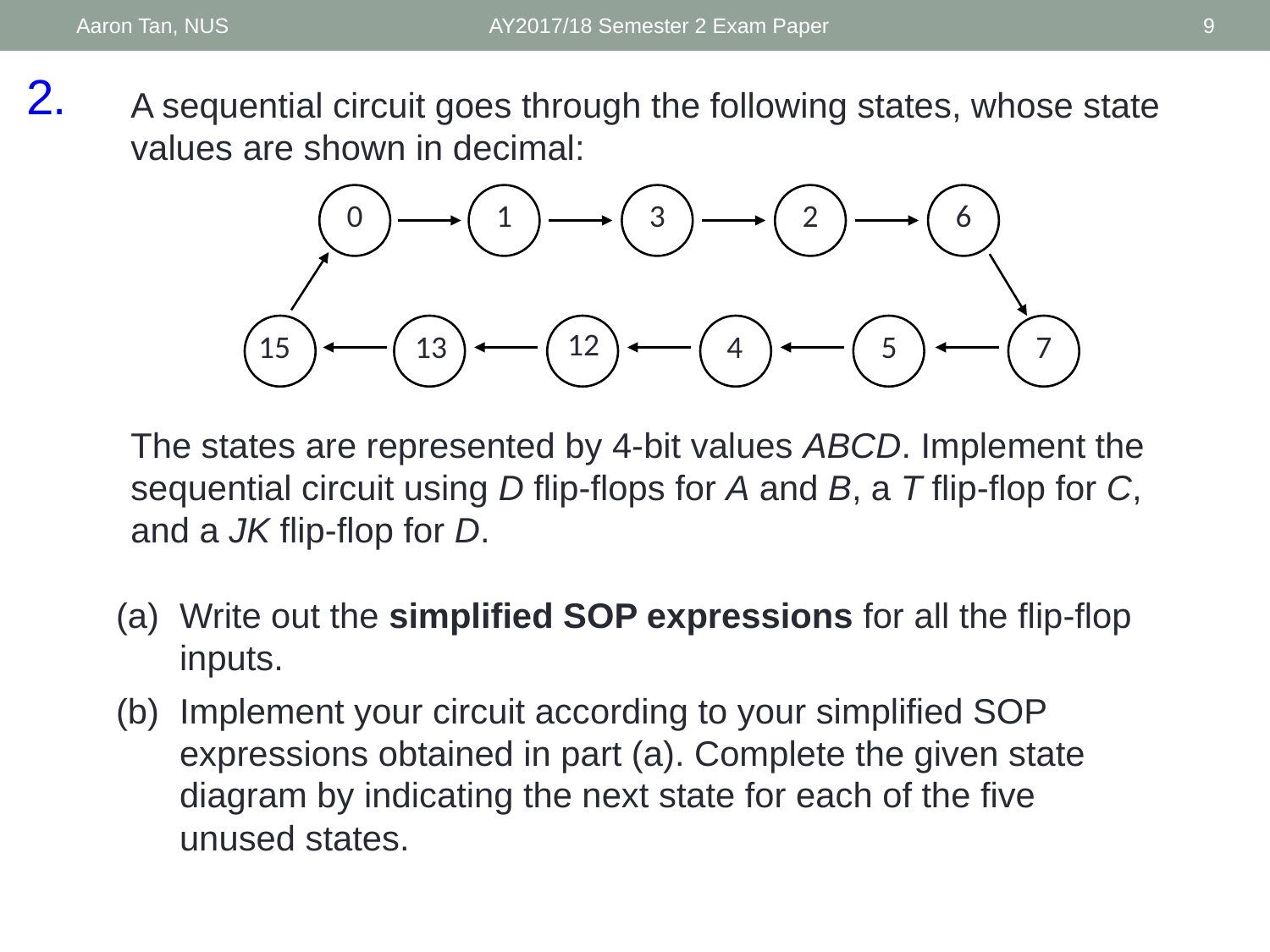

Aaron Tan, NUS
AY2017/18 Semester 2 Exam Paper
9
# 2.
A sequential circuit goes through the following states, whose state values are shown in decimal:

0

1

3

2

6

15

13

12

4

5

7
The states are represented by 4-bit values ABCD. Implement the sequential circuit using D flip-flops for A and B, a T flip-flop for C, and a JK flip-flop for D.
Write out the simplified SOP expressions for all the flip-flop inputs.
Implement your circuit according to your simplified SOP expressions obtained in part (a). Complete the given state diagram by indicating the next state for each of the five unused states.